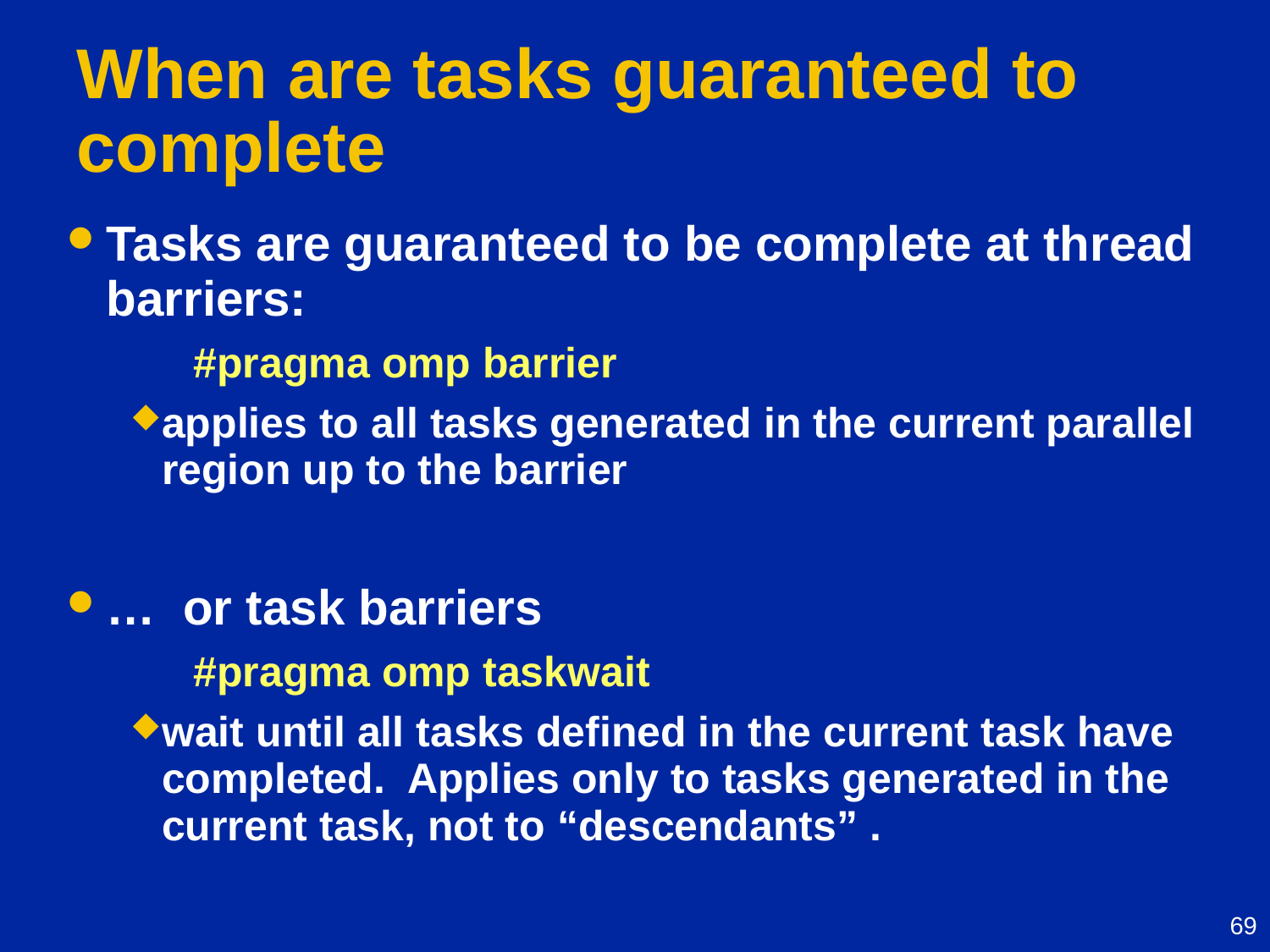

# When are tasks guaranteed to complete
Tasks are guaranteed to be complete at thread barriers:
#pragma omp barrier
applies to all tasks generated in the current parallel region up to the barrier

…  or task barriers
#pragma omp taskwait
wait until all tasks defined in the current task have completed.  Applies only to tasks generated in the current task, not to “descendants” .

69